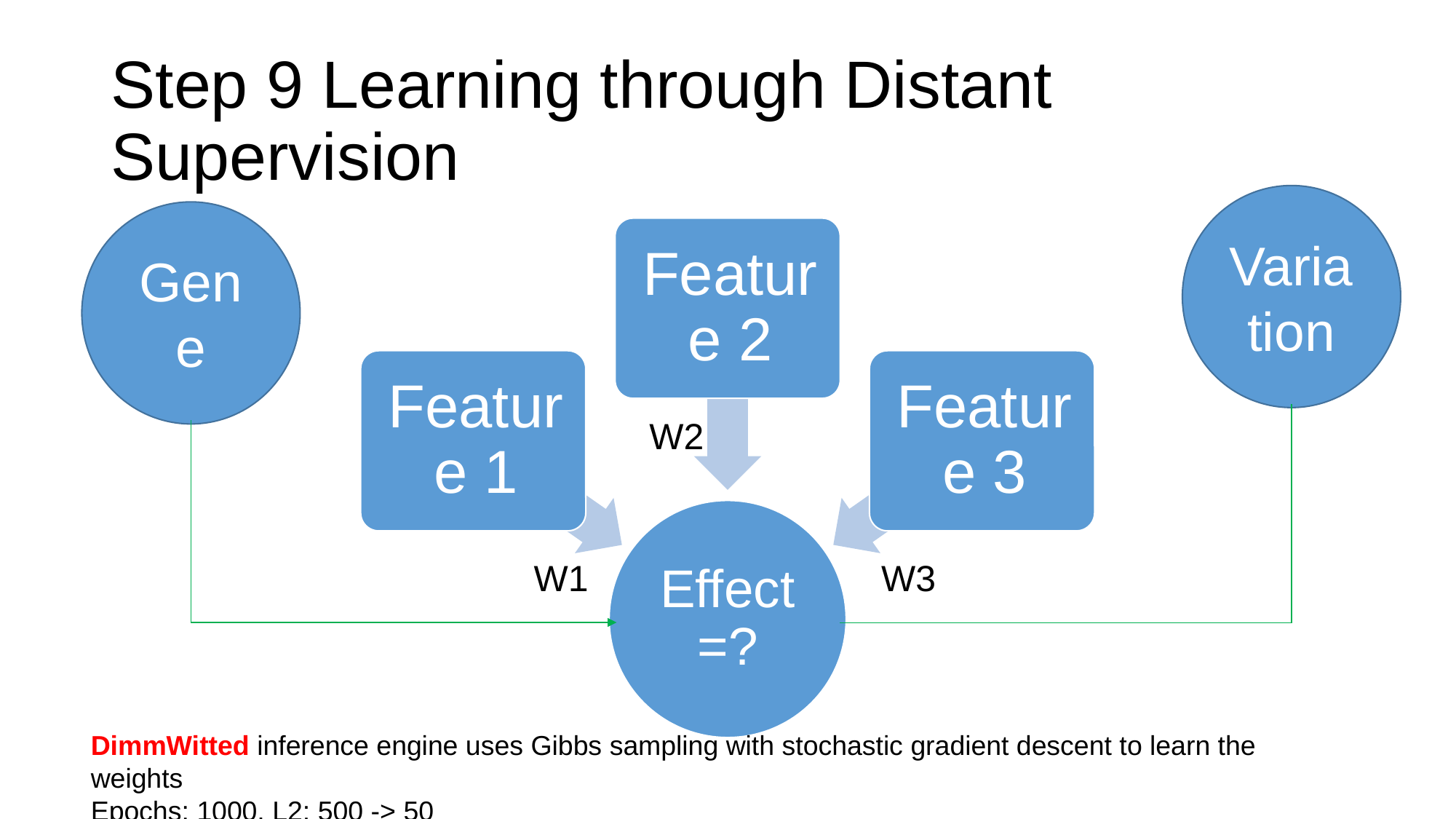

# Step 9 Learning through Distant Supervision
Variation
Gene
Effect=?
Feature 1
Feature 2
Feature 3
W2
W1
W3
DimmWitted inference engine uses Gibbs sampling with stochastic gradient descent to learn the weights
Epochs: 1000, L2: 500 -> 50